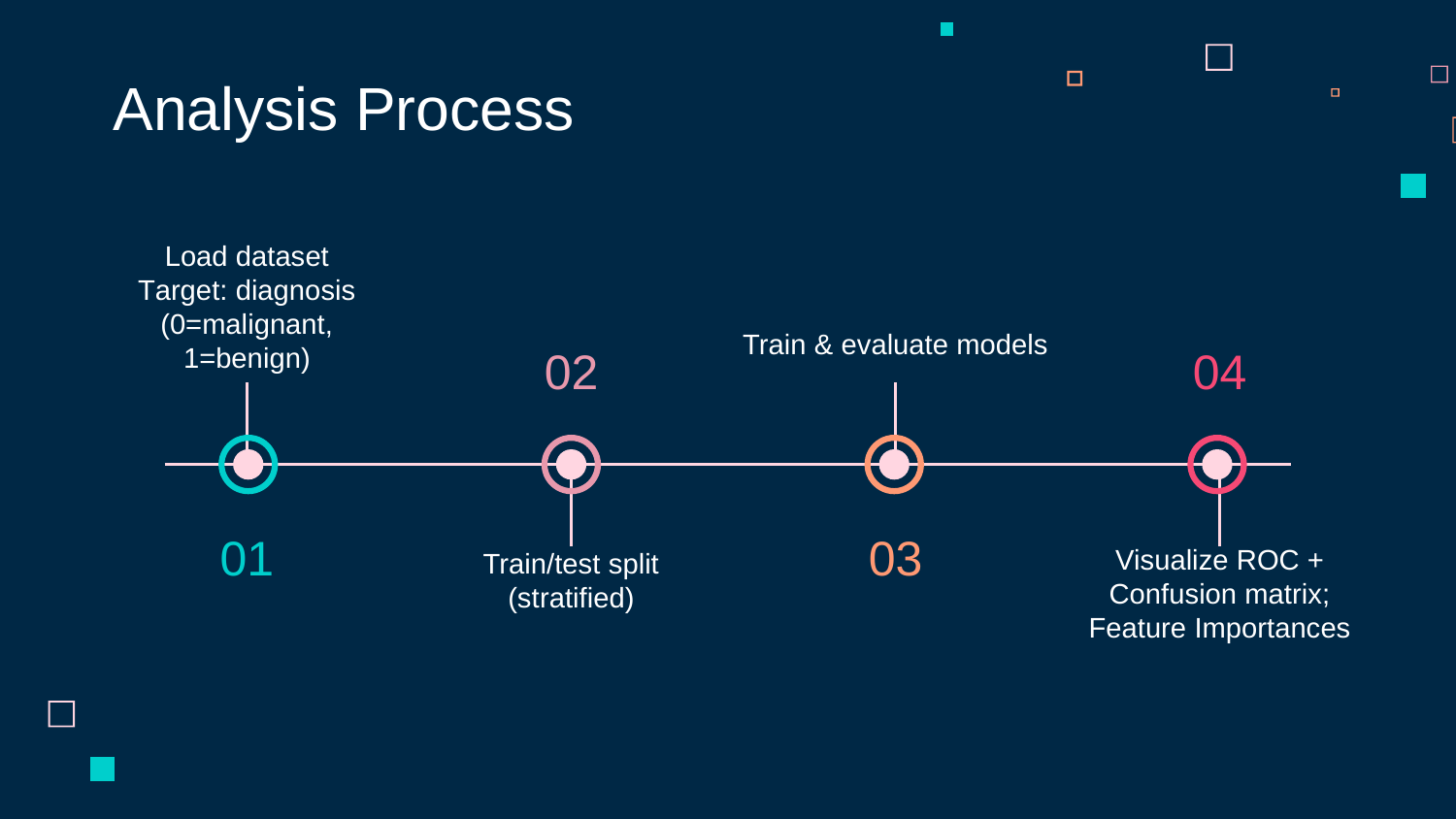

# Analysis Process
Train & evaluate models
Load dataset
Target: diagnosis (0=malignant, 1=benign)
02
04

01
03
Visualize ROC + Confusion matrix;
Feature Importances
Train/test split (stratified)